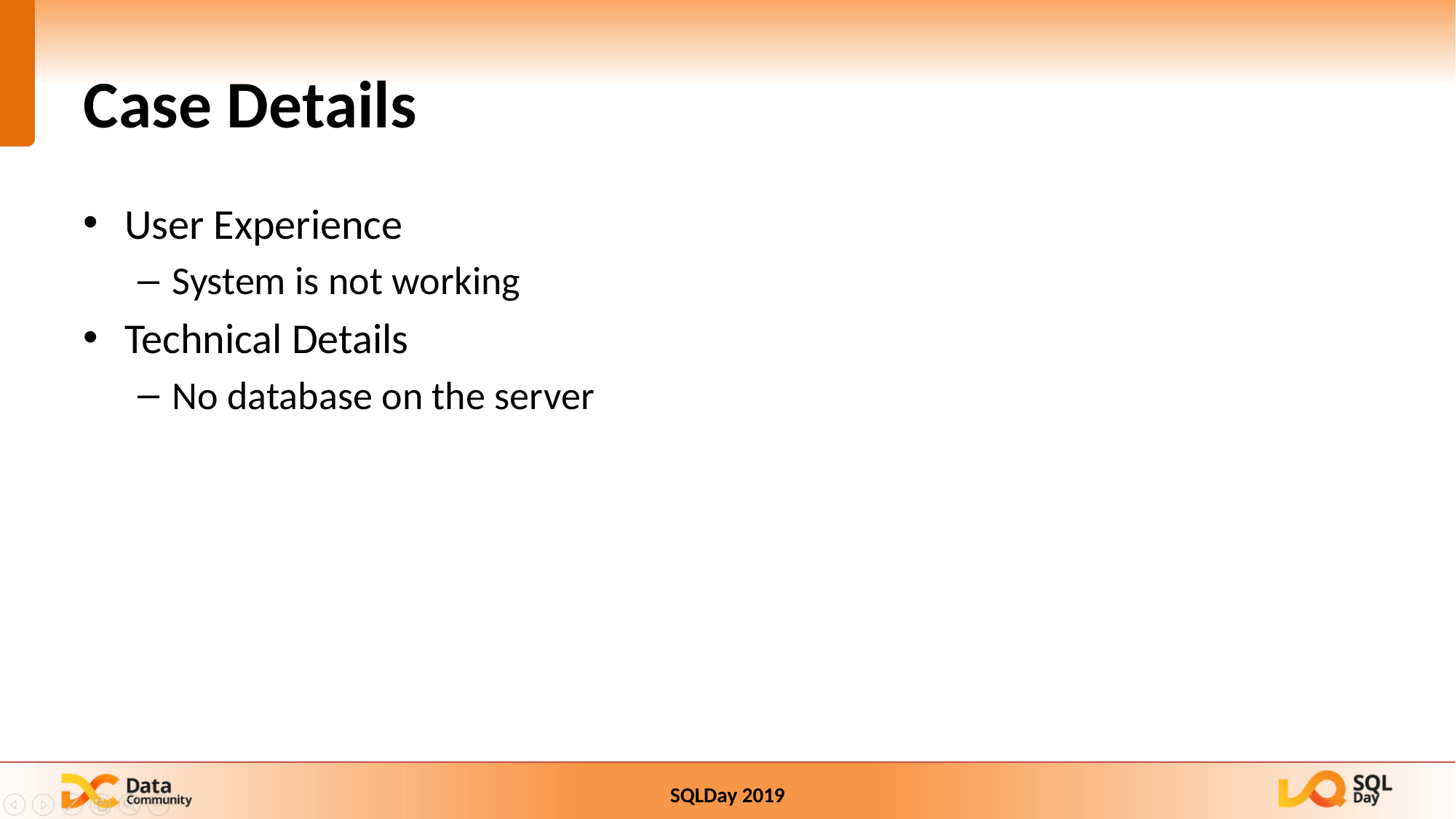

# Case Details
User Experience
System is not working
Technical Details
No database on the server